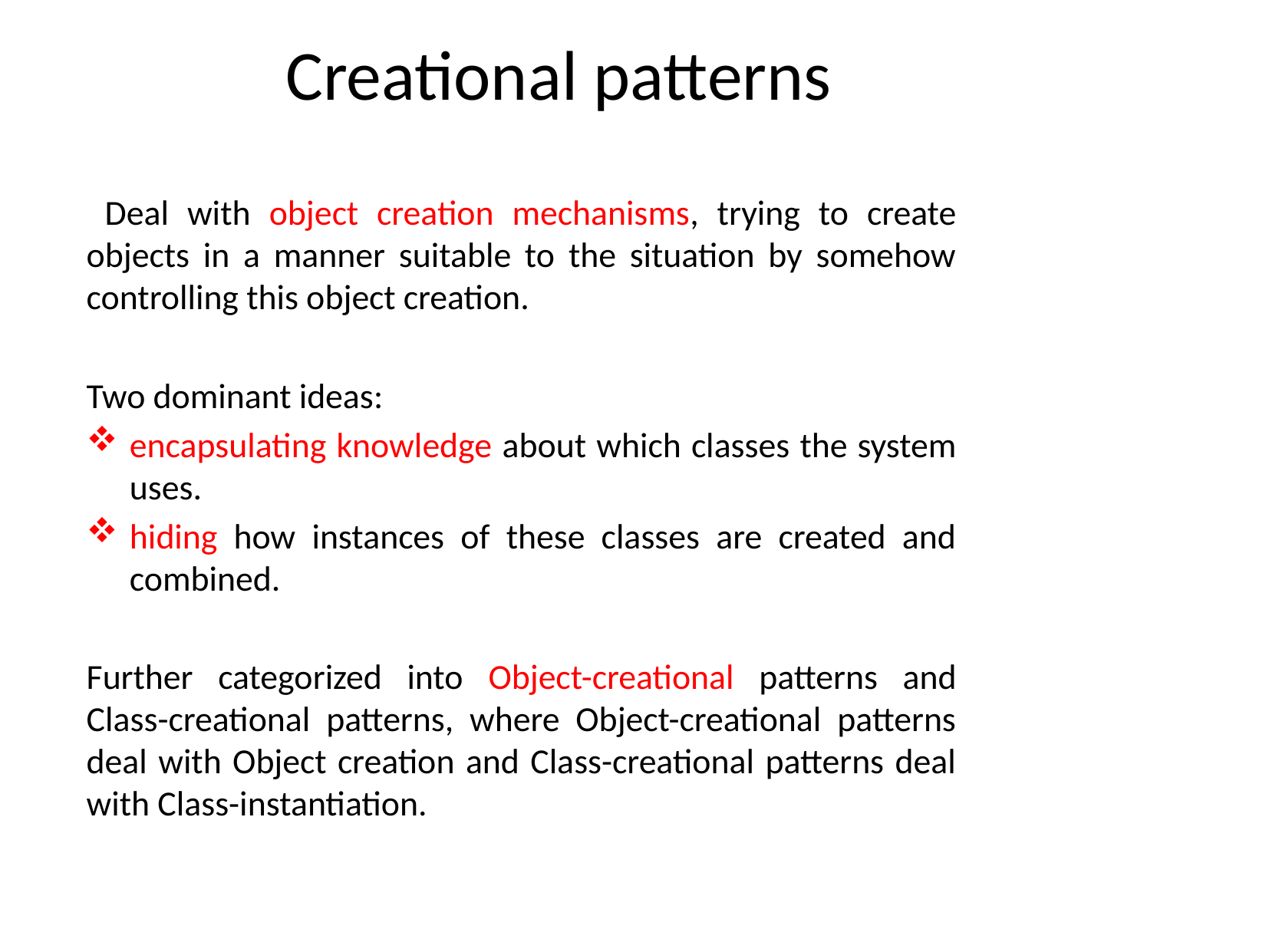

# Creational patterns
 Deal with object creation mechanisms, trying to create objects in a manner suitable to the situation by somehow controlling this object creation.

Two dominant ideas:
encapsulating knowledge about which classes the system uses.
hiding how instances of these classes are created and combined.

Further categorized into Object-creational patterns and Class-creational patterns, where Object-creational patterns deal with Object creation and Class-creational patterns deal with Class-instantiation.